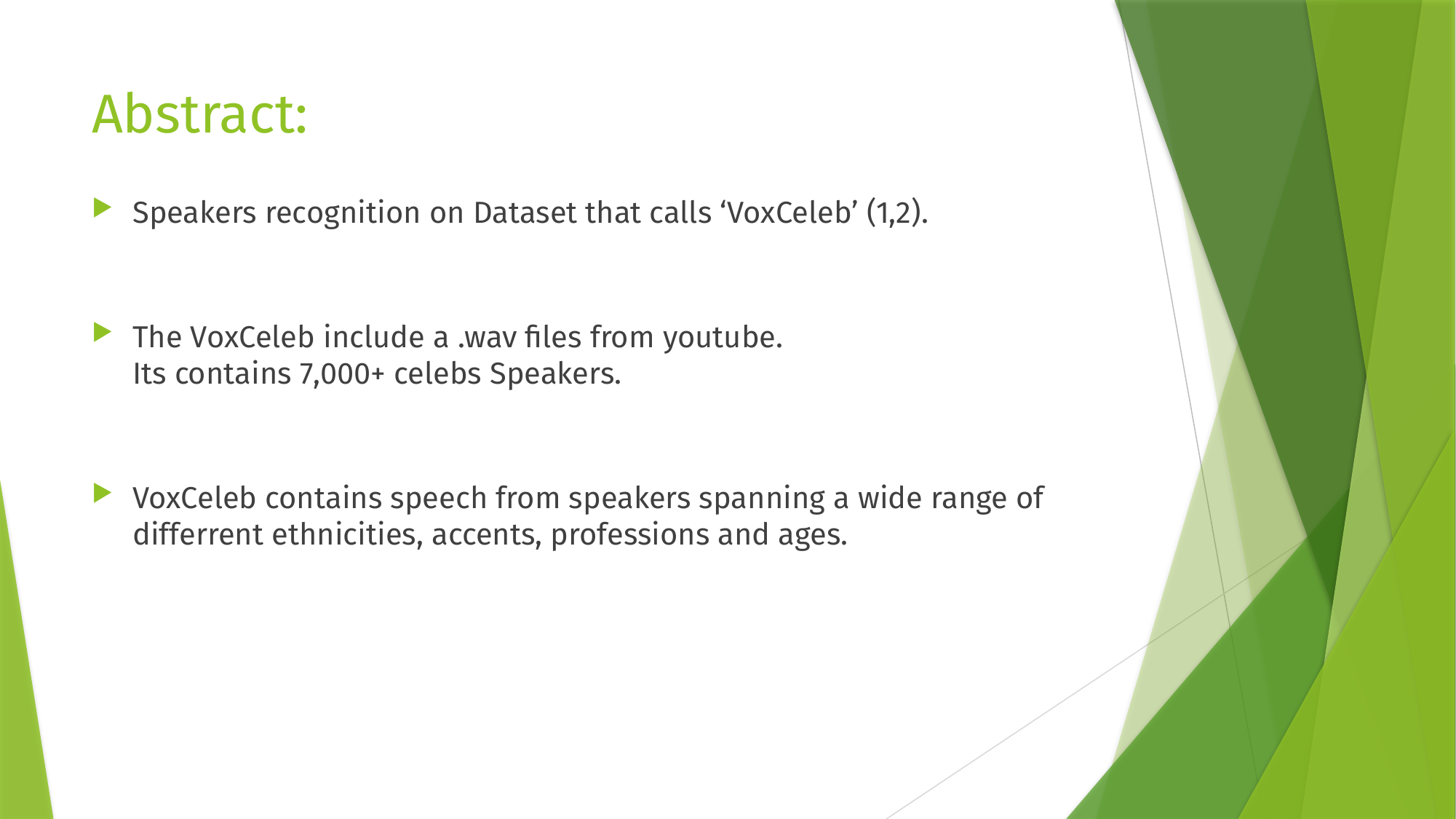

# Abstract:
Speakers recognition on Dataset that calls ‘VoxCeleb’ (1,2).
The VoxCeleb include a .wav files from youtube.
Its contains 7,000+ celebs Speakers.
VoxCeleb contains speech from speakers spanning a wide range of differrent ethnicities, accents, professions and ages.